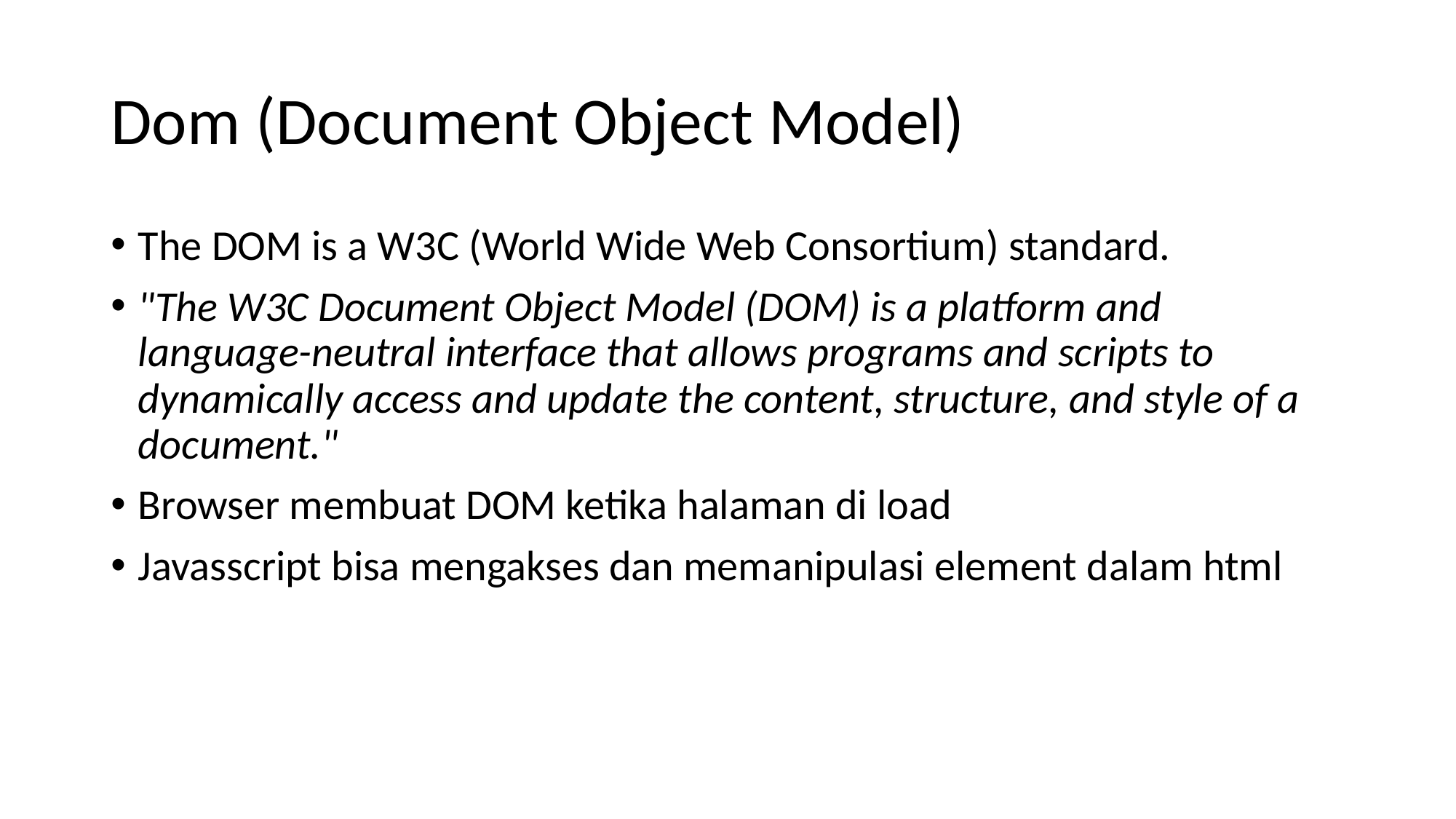

# Dom (Document Object Model)
The DOM is a W3C (World Wide Web Consortium) standard.
"The W3C Document Object Model (DOM) is a platform and language-neutral interface that allows programs and scripts to dynamically access and update the content, structure, and style of a document."
Browser membuat DOM ketika halaman di load
Javasscript bisa mengakses dan memanipulasi element dalam html